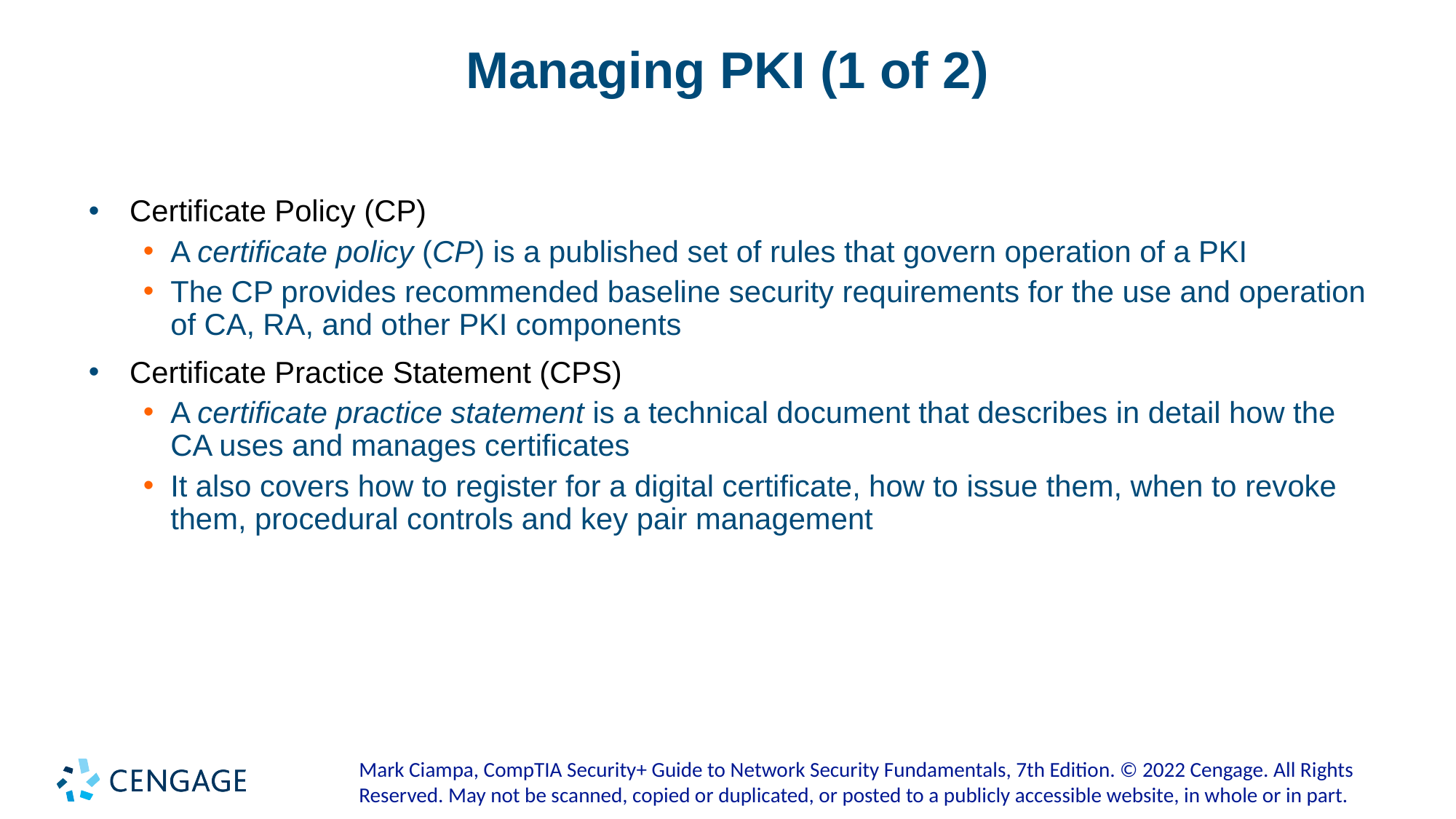

# Managing PKI (1 of 2)
Certificate Policy (CP)
A certificate policy (CP) is a published set of rules that govern operation of a PKI
The CP provides recommended baseline security requirements for the use and operation of CA, RA, and other PKI components
Certificate Practice Statement (CPS)
A certificate practice statement is a technical document that describes in detail how the CA uses and manages certificates
It also covers how to register for a digital certificate, how to issue them, when to revoke them, procedural controls and key pair management